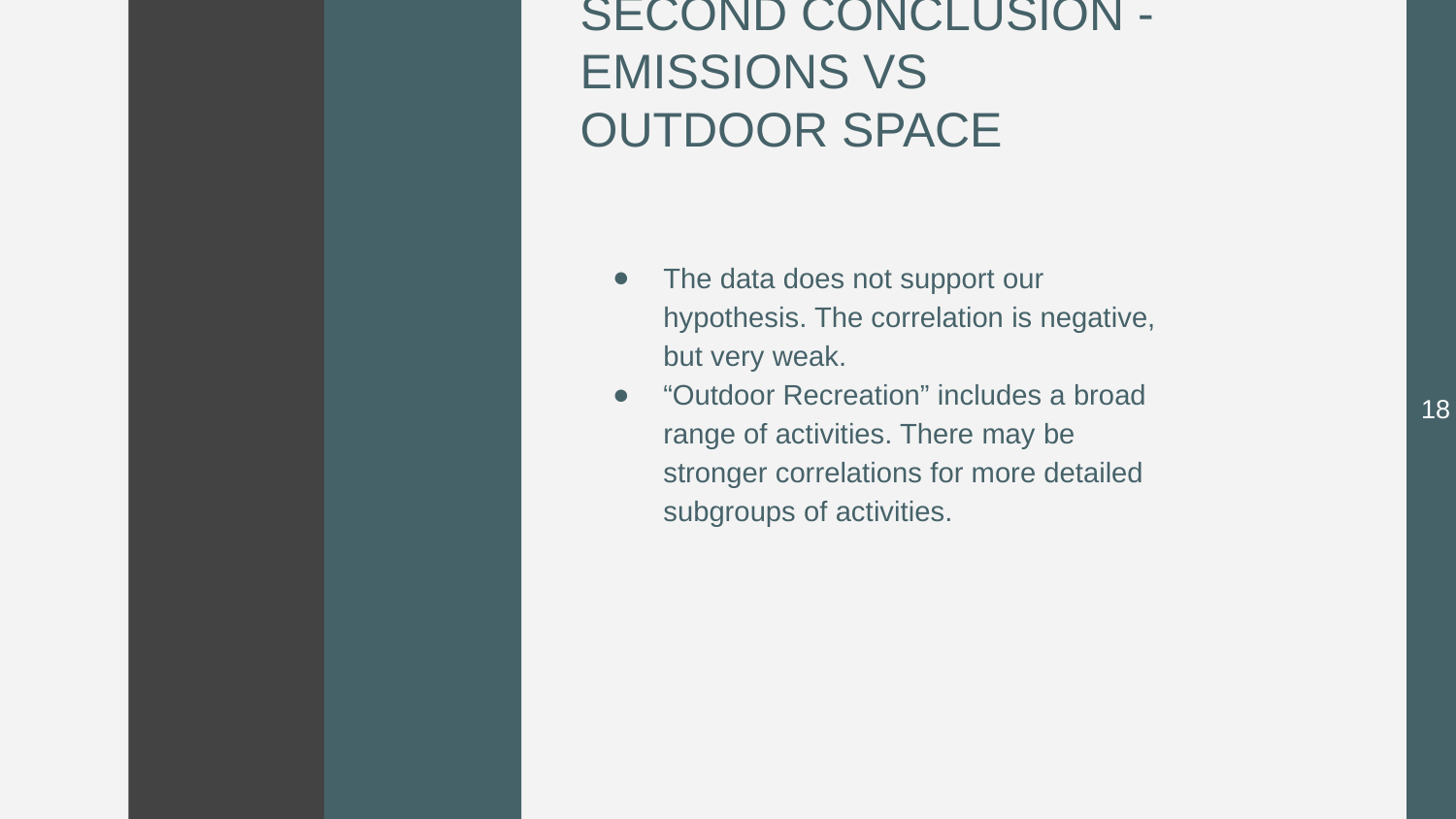

SECOND CONCLUSION - EMISSIONS VS OUTDOOR SPACE
The data does not support our hypothesis. The correlation is negative, but very weak.
“Outdoor Recreation” includes a broad range of activities. There may be stronger correlations for more detailed subgroups of activities.
#
18